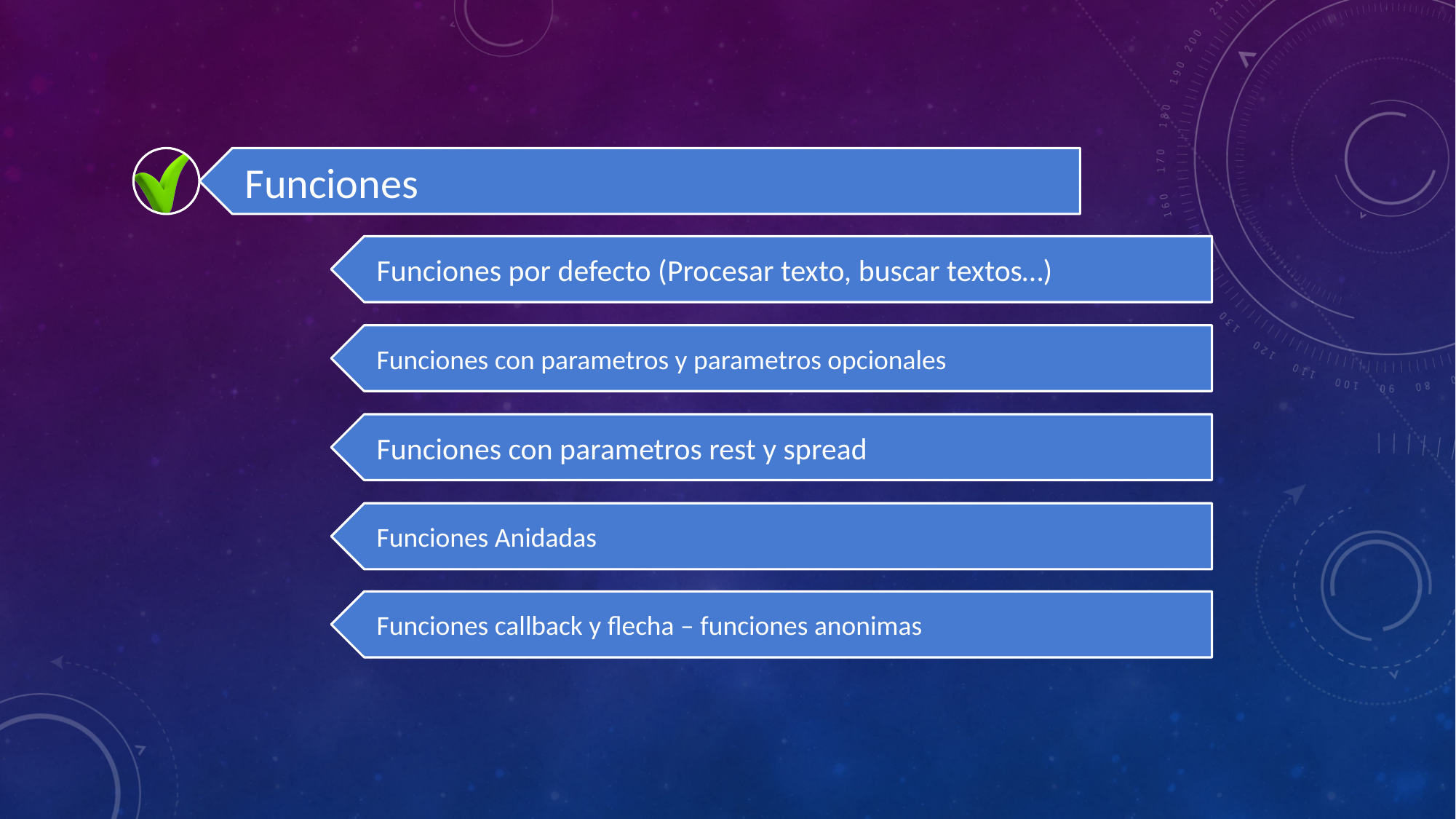

Funciones

Funciones por defecto (Procesar texto, buscar textos…)

Funciones con parametros y parametros opcionales

Funciones con parametros rest y spread

Funciones Anidadas

Funciones callback y flecha – funciones anonimas